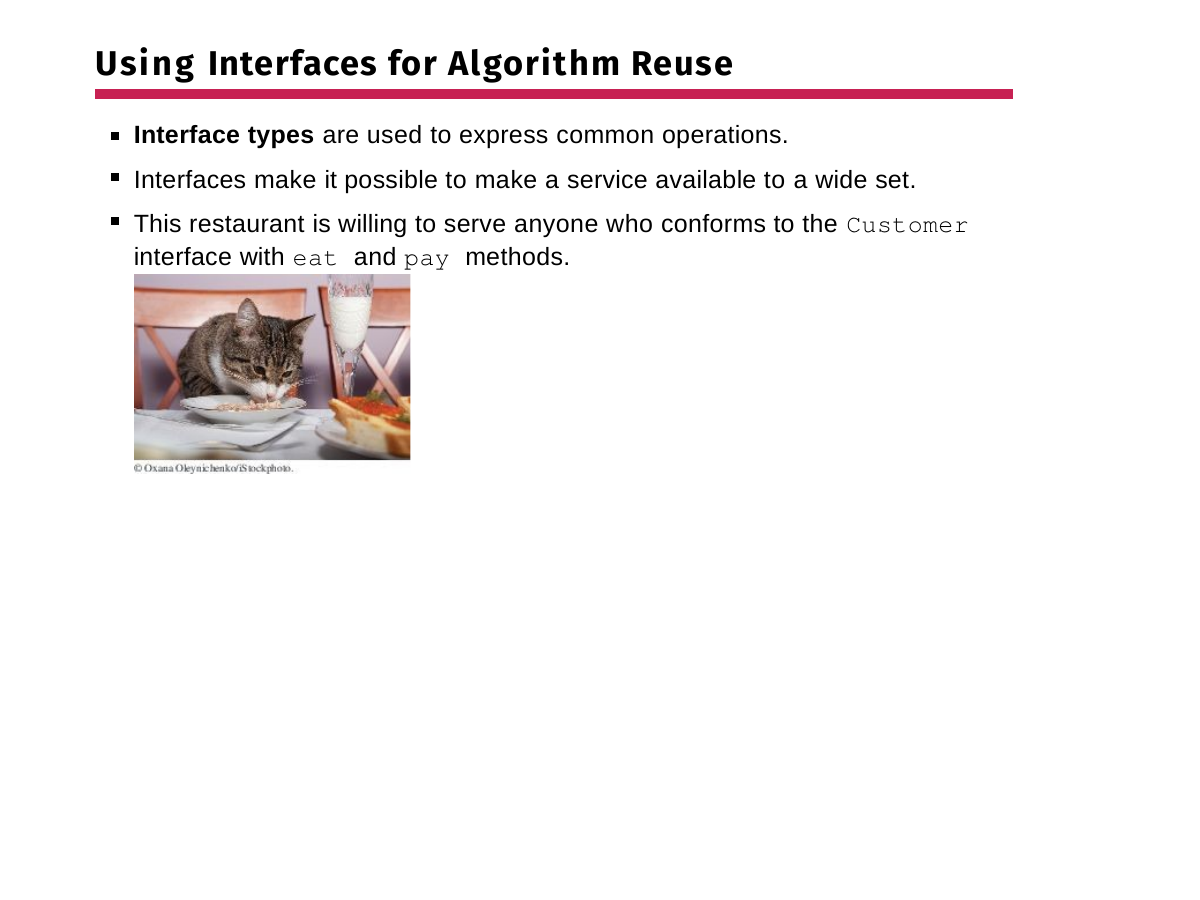

# Using Interfaces for Algorithm Reuse
Interface types are used to express common operations.
Interfaces make it possible to make a service available to a wide set.  This restaurant is willing to serve anyone who conforms to the Customer
interface with eat and pay methods.